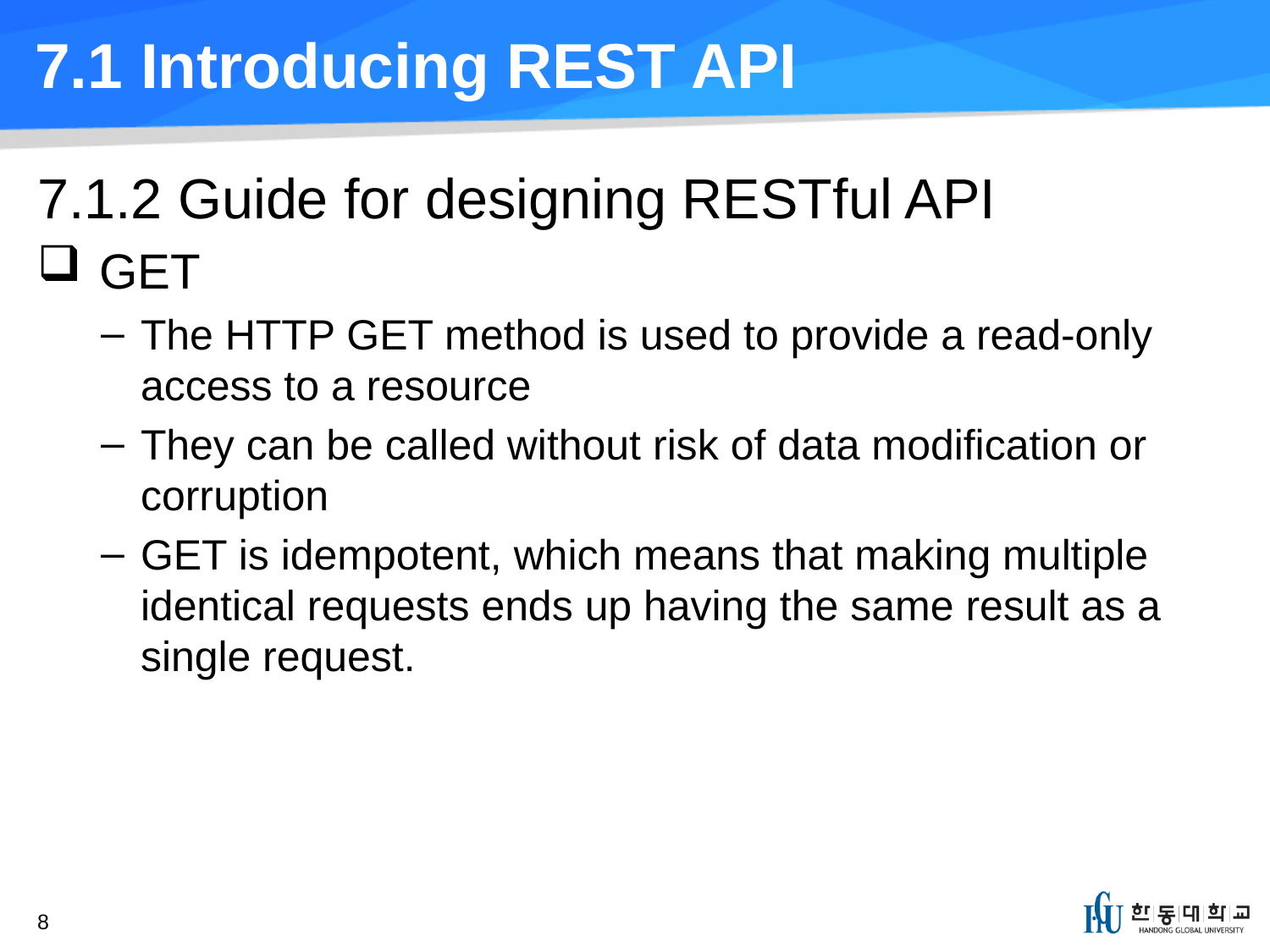

# 7.1 Introducing REST API
7.1.2 Guide for designing RESTful API
GET
The HTTP GET method is used to provide a read-only access to a resource
They can be called without risk of data modification or corruption
GET is idempotent, which means that making multiple identical requests ends up having the same result as a single request.

8